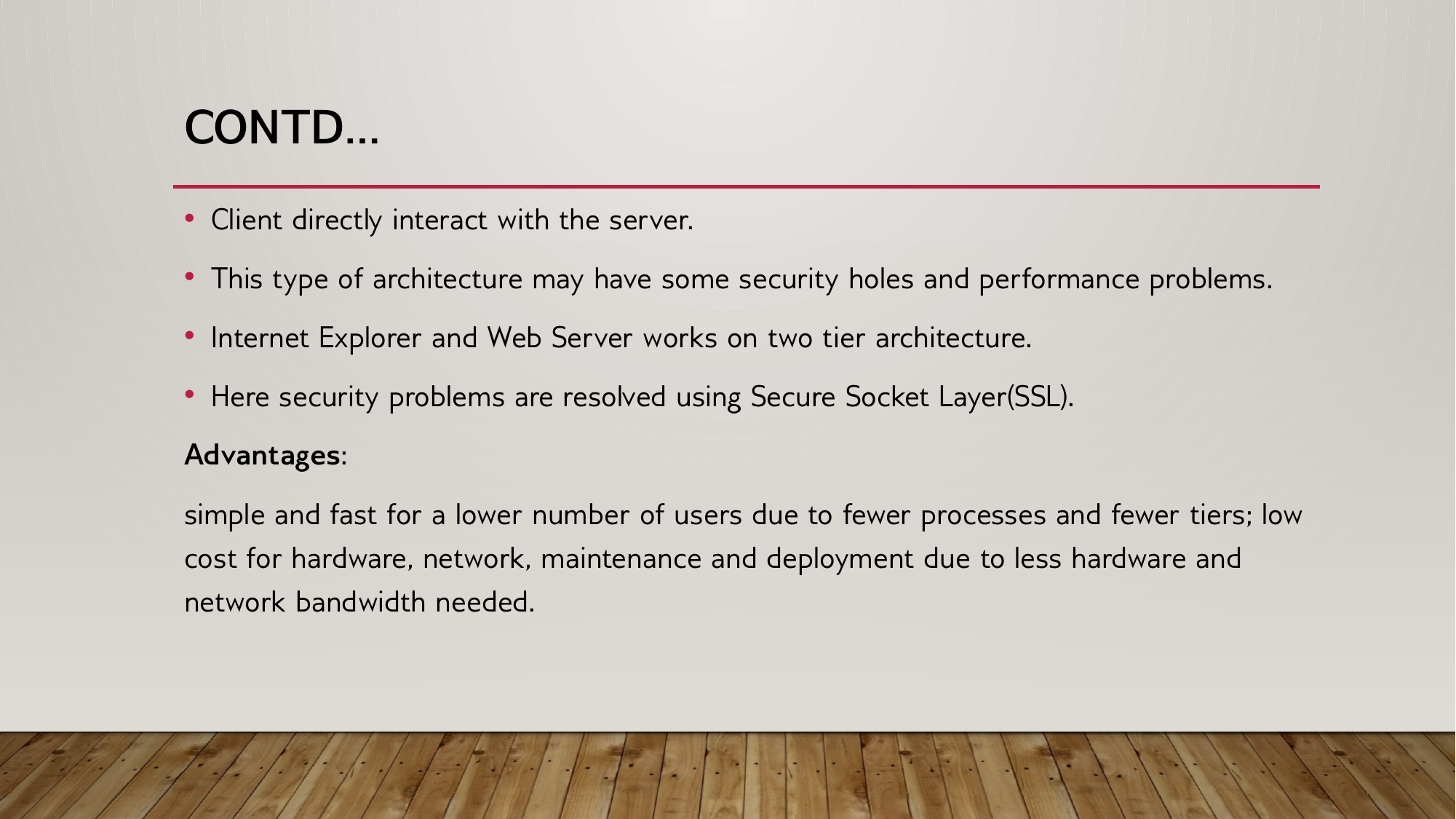

# Contd…
Client directly interact with the server.
This type of architecture may have some security holes and performance problems.
Internet Explorer and Web Server works on two tier architecture.
Here security problems are resolved using Secure Socket Layer(SSL).
Advantages:
simple and fast for a lower number of users due to fewer processes and fewer tiers; low cost for hardware, network, maintenance and deployment due to less hardware and network bandwidth needed.